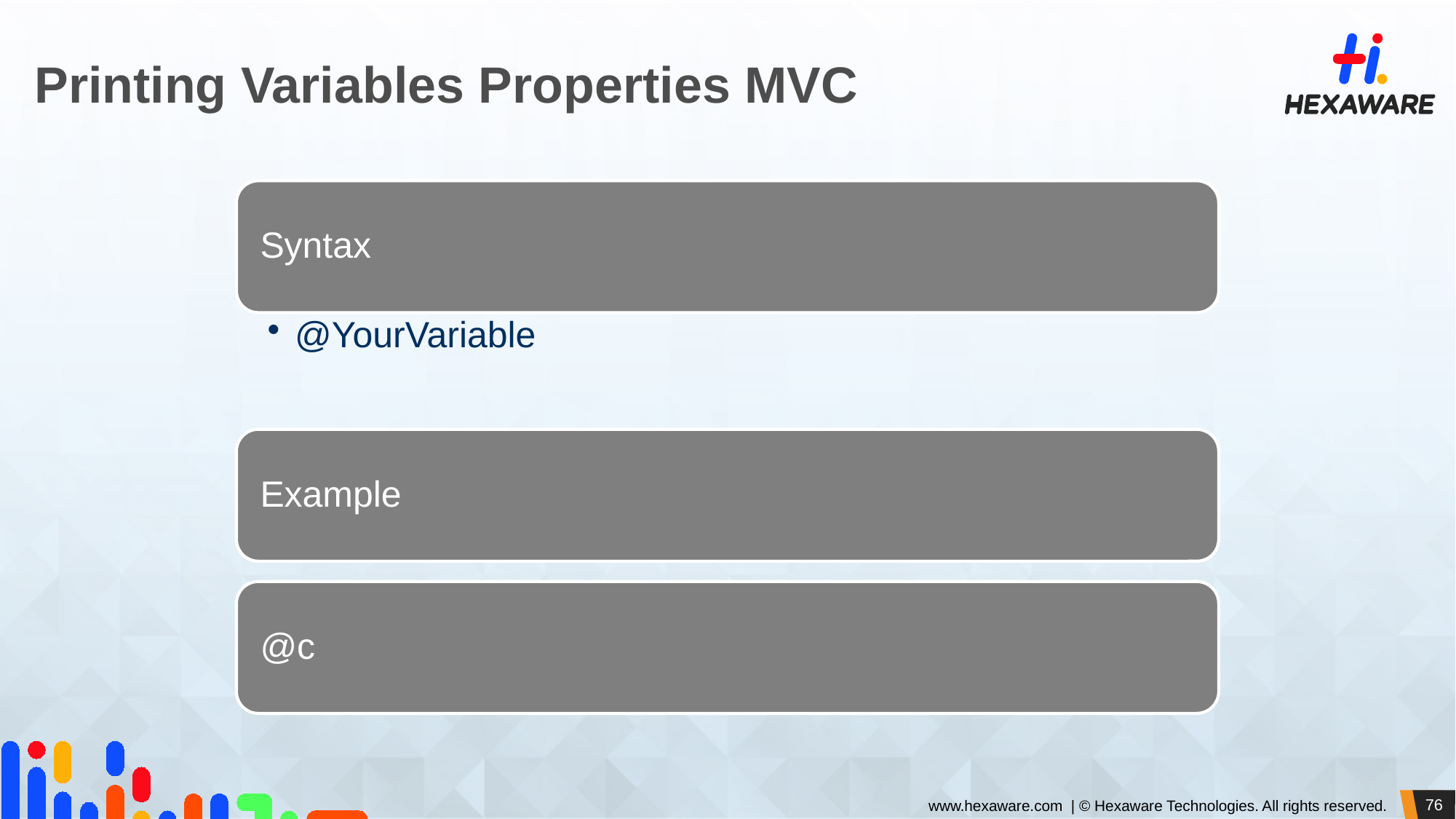

# Printing Variables Properties MVC
Syntax
@YourVariable
Example
@c